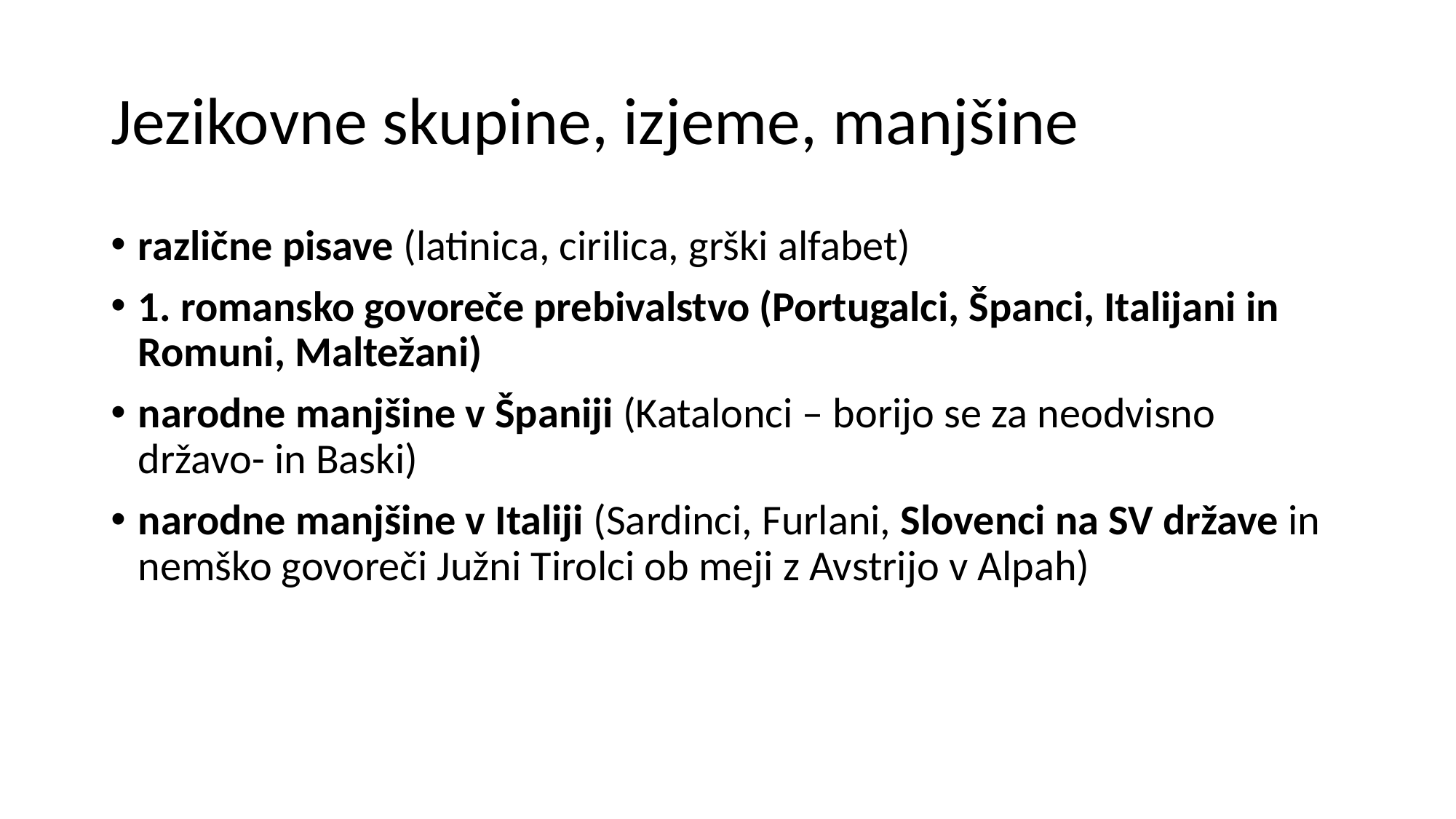

# Jezikovne skupine, izjeme, manjšine
različne pisave (latinica, cirilica, grški alfabet)
1. romansko govoreče prebivalstvo (Portugalci, Španci, Italijani in Romuni, Maltežani)
narodne manjšine v Španiji (Katalonci – borijo se za neodvisno državo- in Baski)
narodne manjšine v Italiji (Sardinci, Furlani, Slovenci na SV države in nemško govoreči Južni Tirolci ob meji z Avstrijo v Alpah)